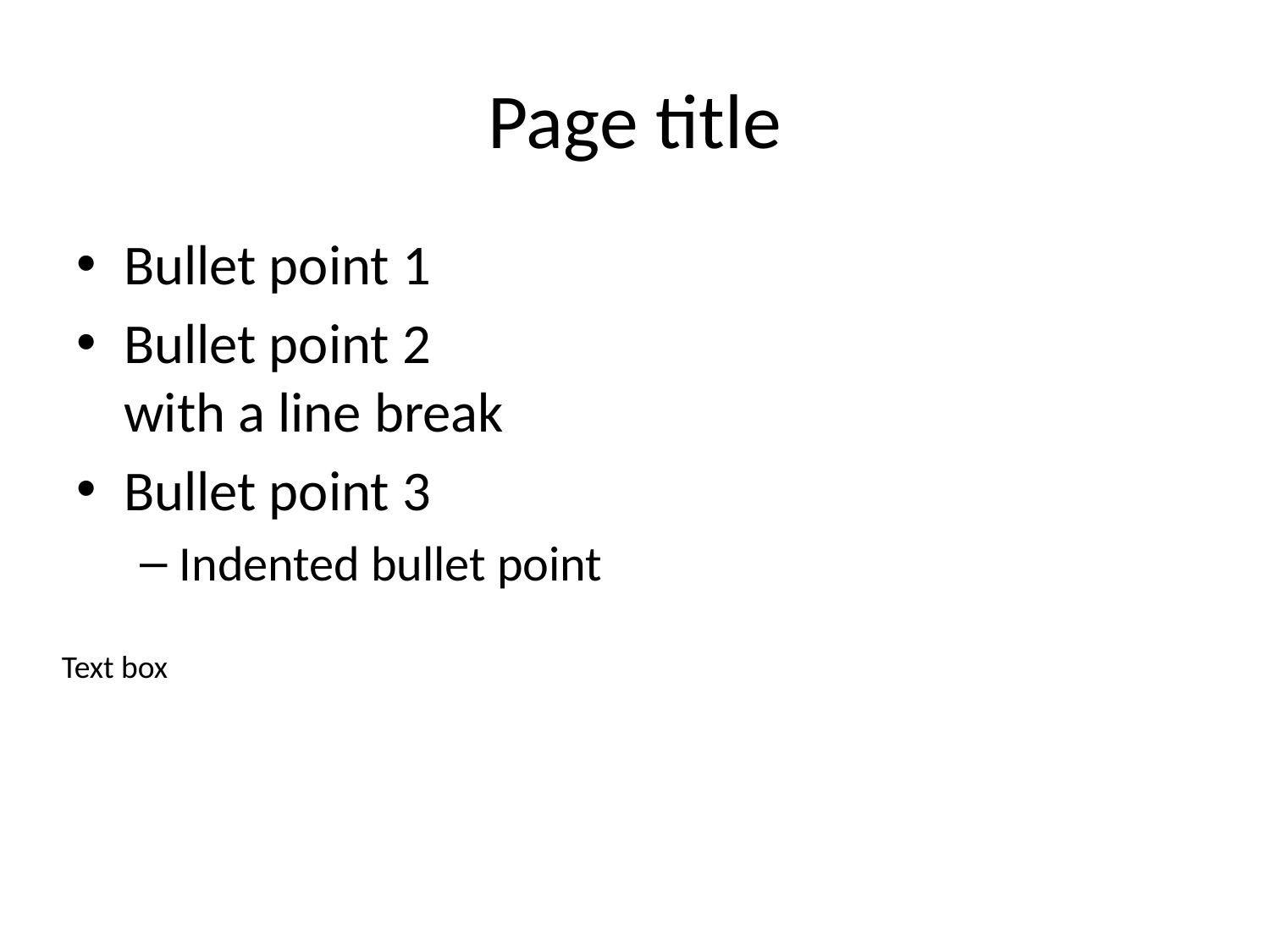

# Page title
Bullet point 1
Bullet point 2
with a line break
Bullet point 3
Indented bullet point
Text box